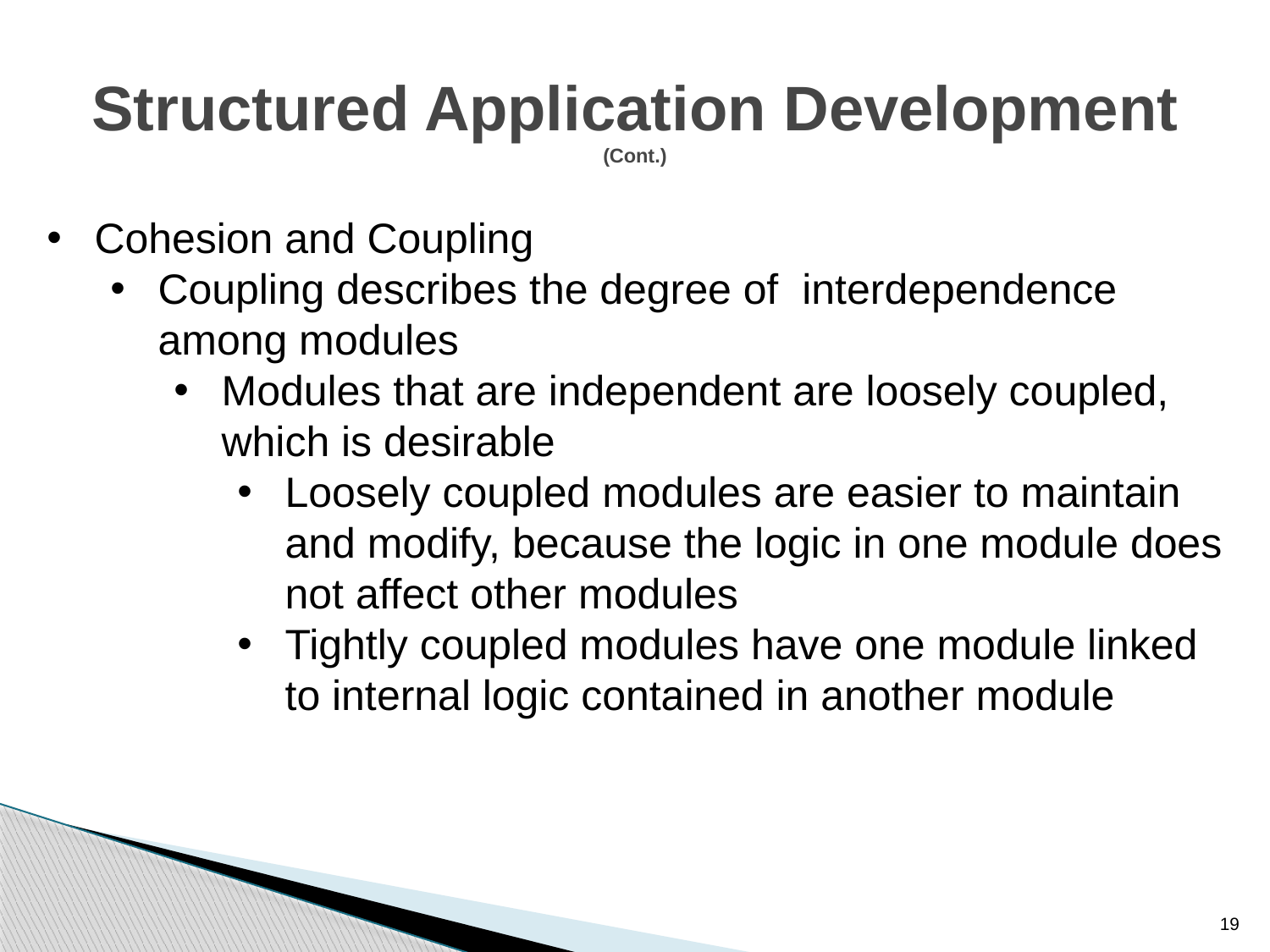

# Structured Application Development (Cont.)
Cohesion and Coupling
Coupling describes the degree of  interdependence among modules
Modules that are independent are loosely coupled, which is desirable
Loosely coupled modules are easier to maintain and modify, because the logic in one module does not affect other modules
Tightly coupled modules have one module linked to internal logic contained in another module
19